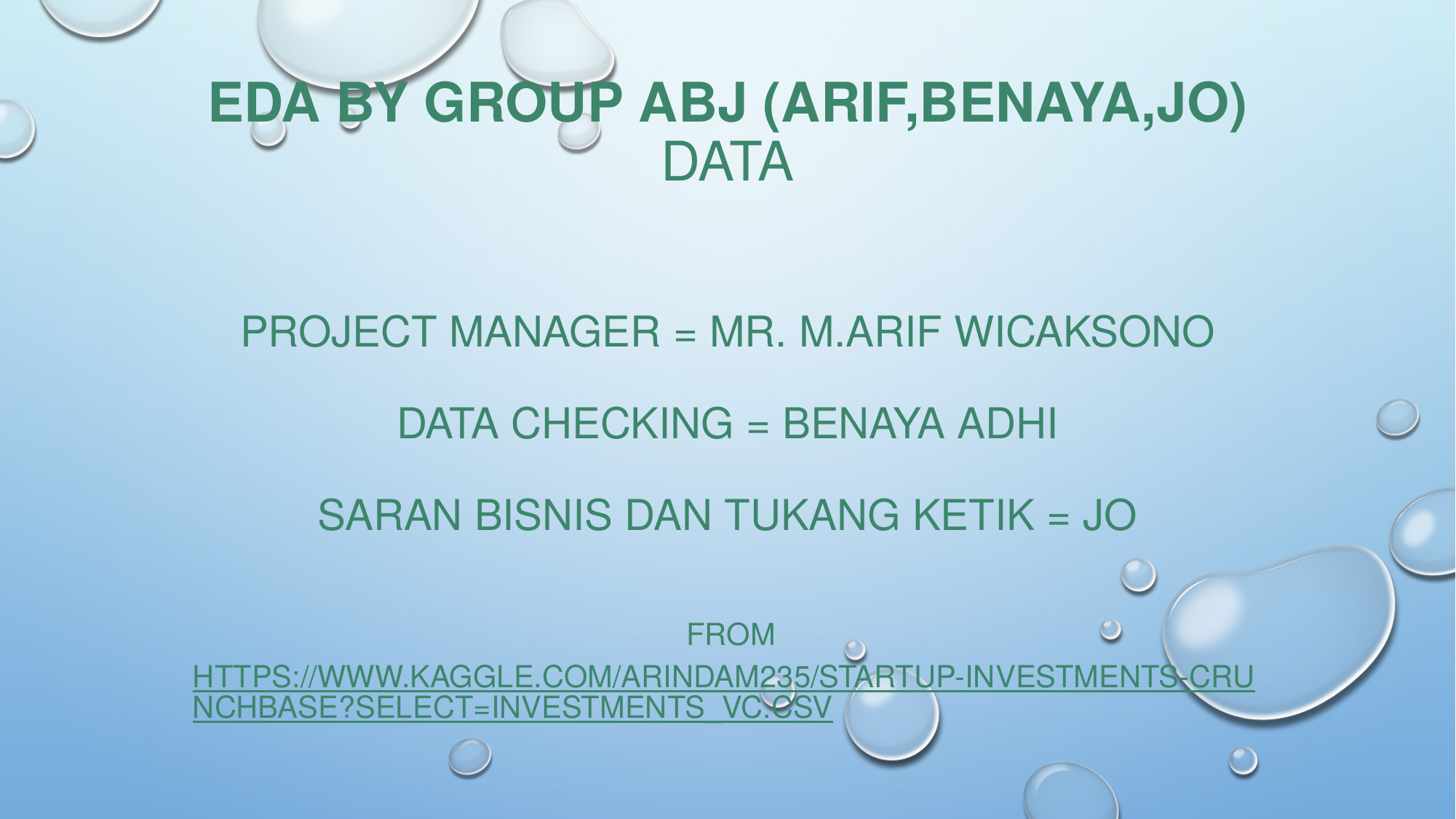

# EDA by Group ABJ (Arif,Benaya,Jo) data Project Manager = Mr. M.Arif Wicaksono Data Checking = Benaya Adhi saran bisnis dan tukang ketik = Jo from https://www.kaggle.com/arindam235/startup-investments-crunchbase?select=investments_VC.csv